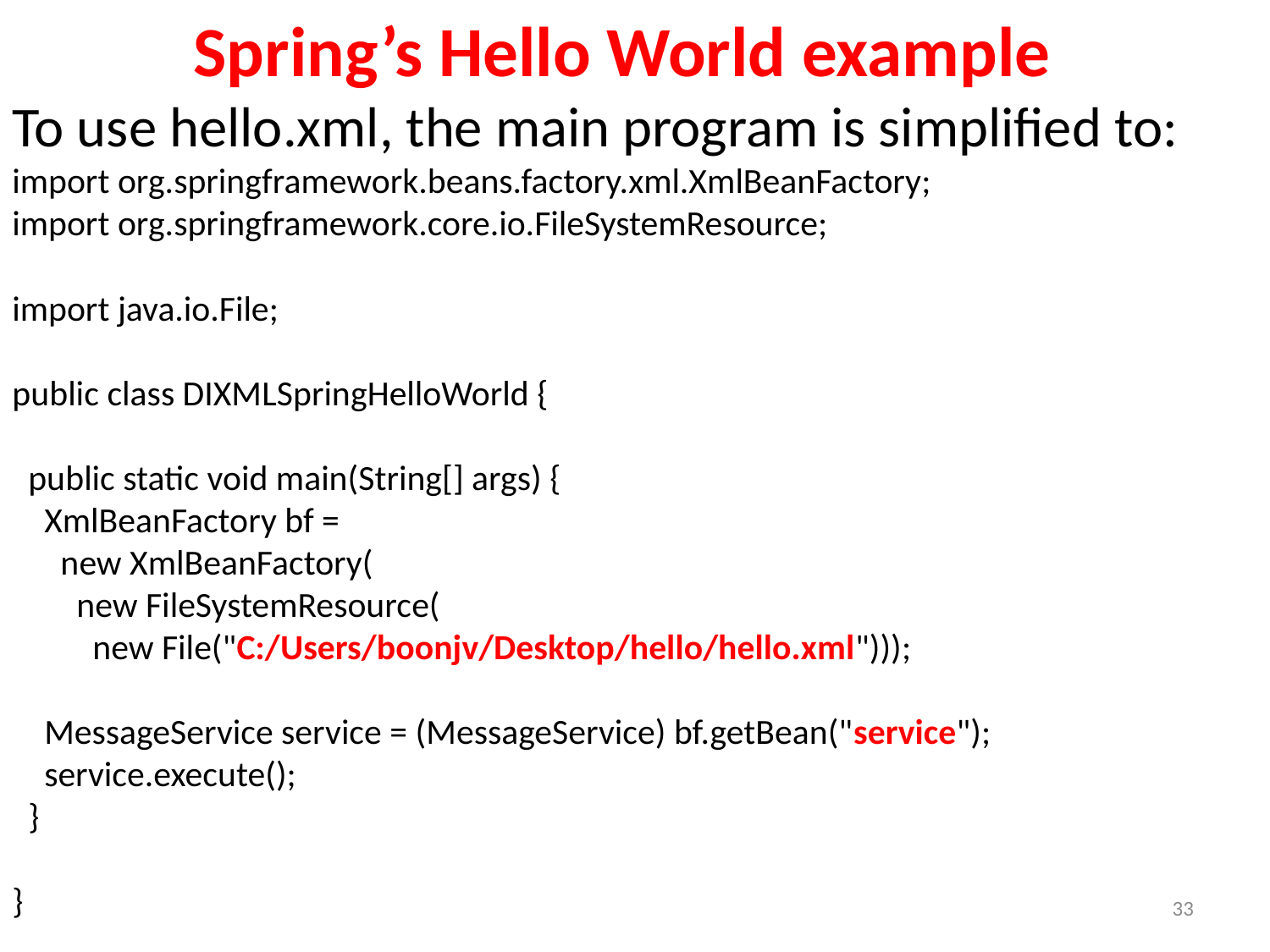

Spring’s Hello World example
To use hello.xml, the main program is simplified to:
import org.springframework.beans.factory.xml.XmlBeanFactory;
import org.springframework.core.io.FileSystemResource;

import java.io.File;

public class DIXMLSpringHelloWorld {

  public static void main(String[] args) {
    XmlBeanFactory bf =
      new XmlBeanFactory(
        new FileSystemResource(
          new File("C:/Users/boonjv/Desktop/hello/hello.xml")));

    MessageService service = (MessageService) bf.getBean("service");
    service.execute();
  }

}
33